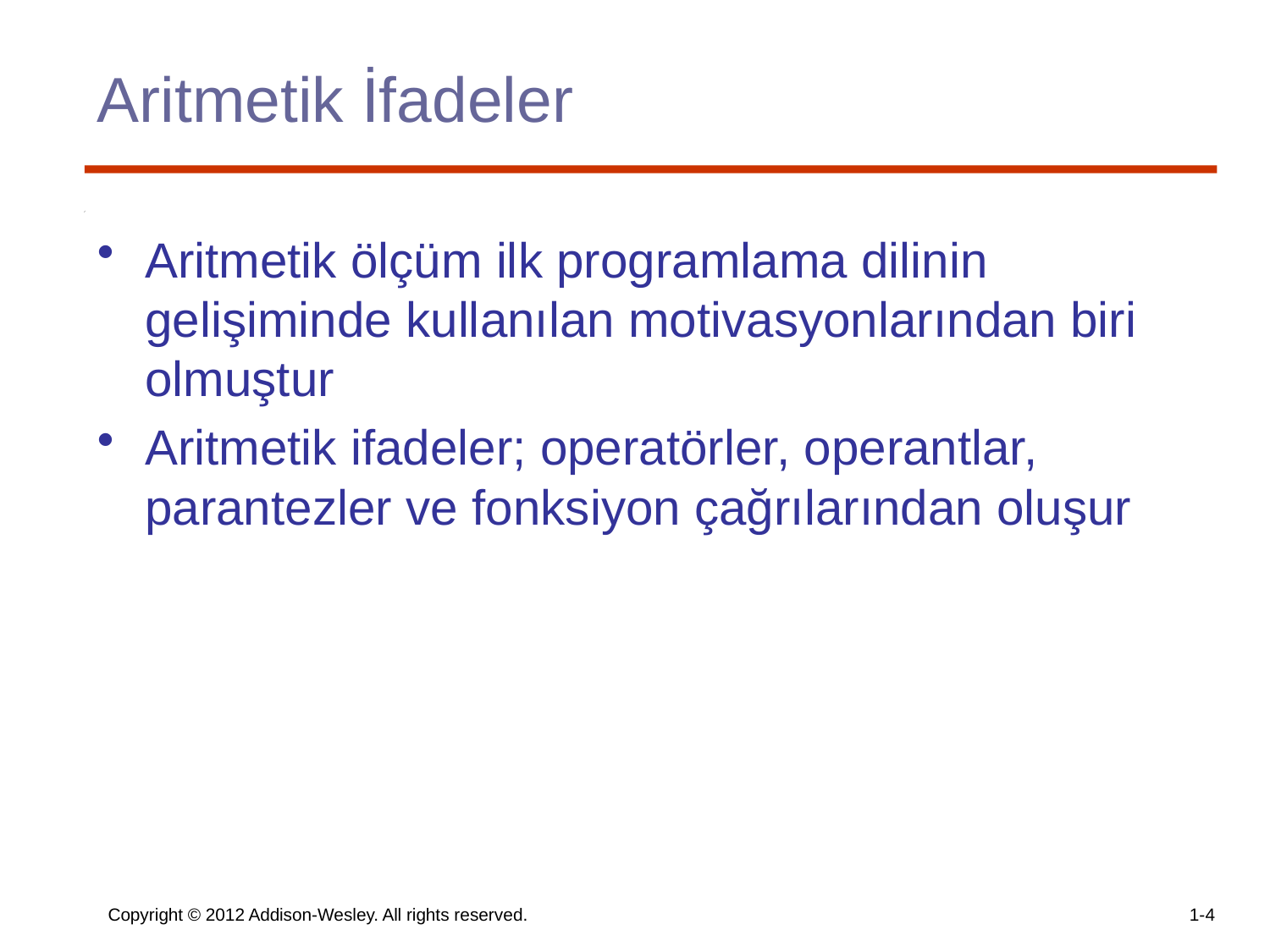

# Aritmetik İfadeler
Aritmetik ölçüm ilk programlama dilinin gelişiminde kullanılan motivasyonlarından biri olmuştur
Aritmetik ifadeler; operatörler, operantlar, parantezler ve fonksiyon çağrılarından oluşur
Copyright © 2012 Addison-Wesley. All rights reserved.
1-4